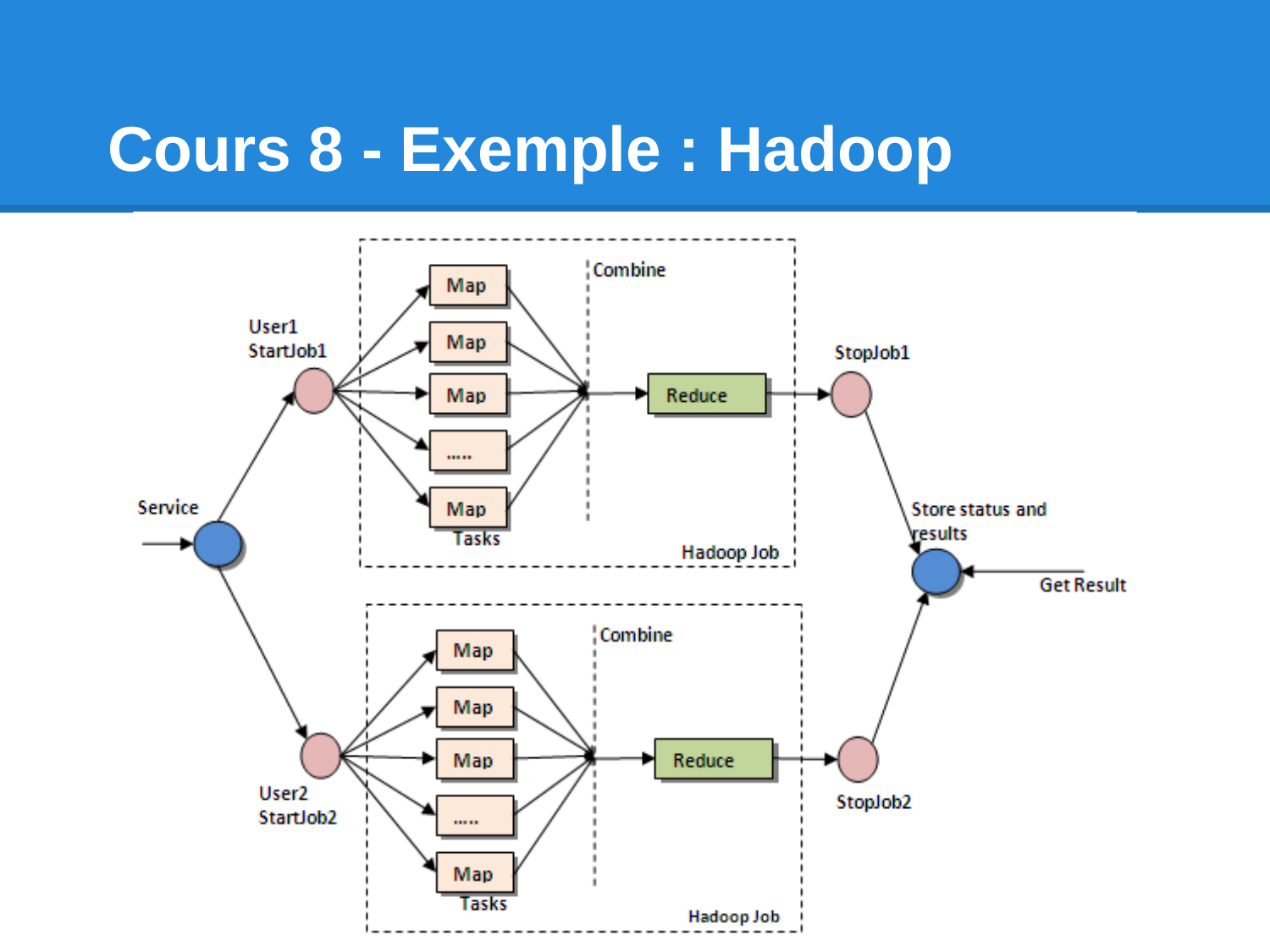

# Cours 8 - Exemple : Hadoop